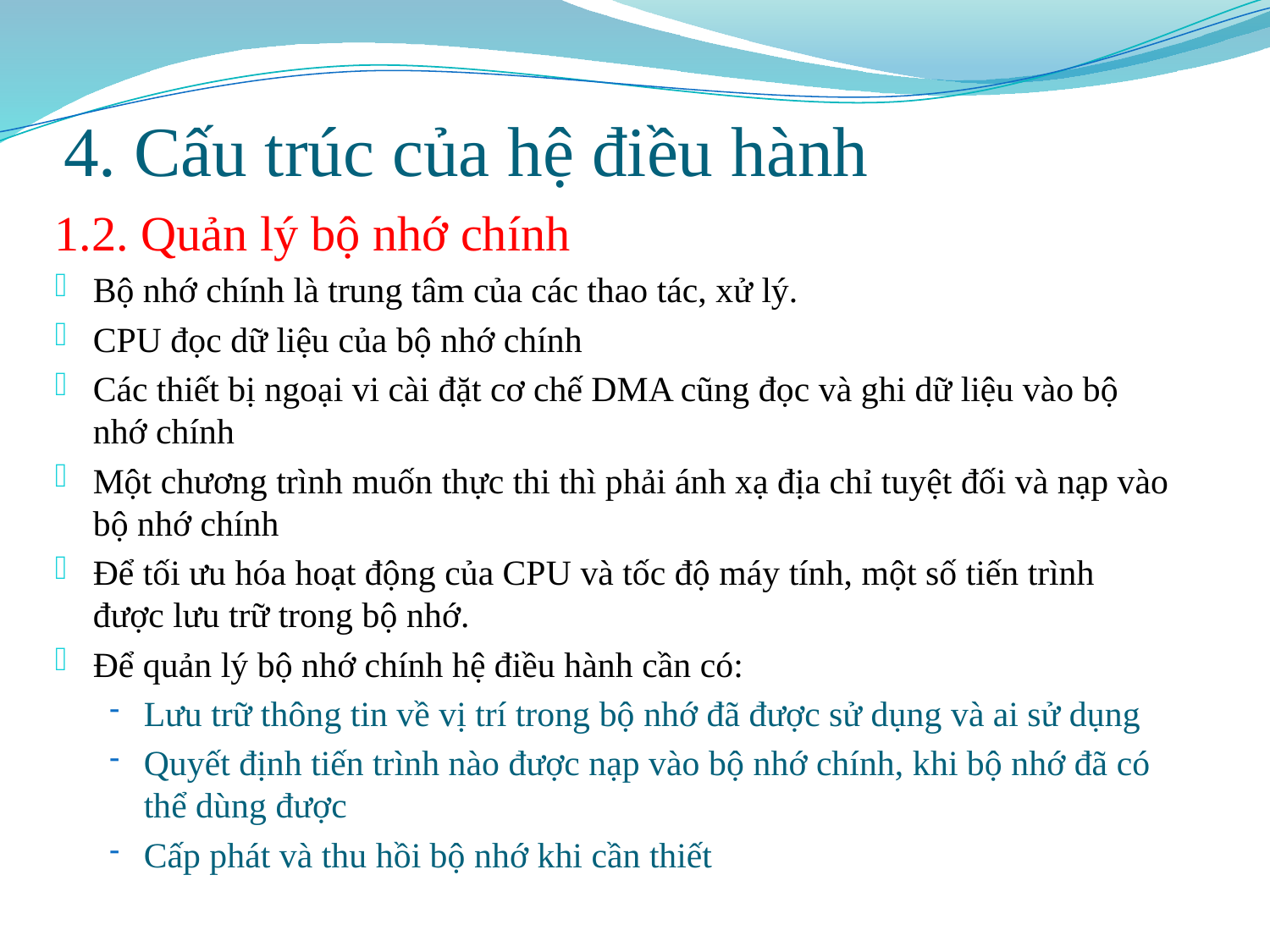

# 4. Cấu trúc của hệ điều hành
1.2. Quản lý bộ nhớ chính
Bộ nhớ chính là trung tâm của các thao tác, xử lý.
CPU đọc dữ liệu của bộ nhớ chính
Các thiết bị ngoại vi cài đặt cơ chế DMA cũng đọc và ghi dữ liệu vào bộ nhớ chính
Một chương trình muốn thực thi thì phải ánh xạ địa chỉ tuyệt đối và nạp vào bộ nhớ chính
Để tối ưu hóa hoạt động của CPU và tốc độ máy tính, một số tiến trình được lưu trữ trong bộ nhớ.
Để quản lý bộ nhớ chính hệ điều hành cần có:
Lưu trữ thông tin về vị trí trong bộ nhớ đã được sử dụng và ai sử dụng
Quyết định tiến trình nào được nạp vào bộ nhớ chính, khi bộ nhớ đã có thể dùng được
Cấp phát và thu hồi bộ nhớ khi cần thiết